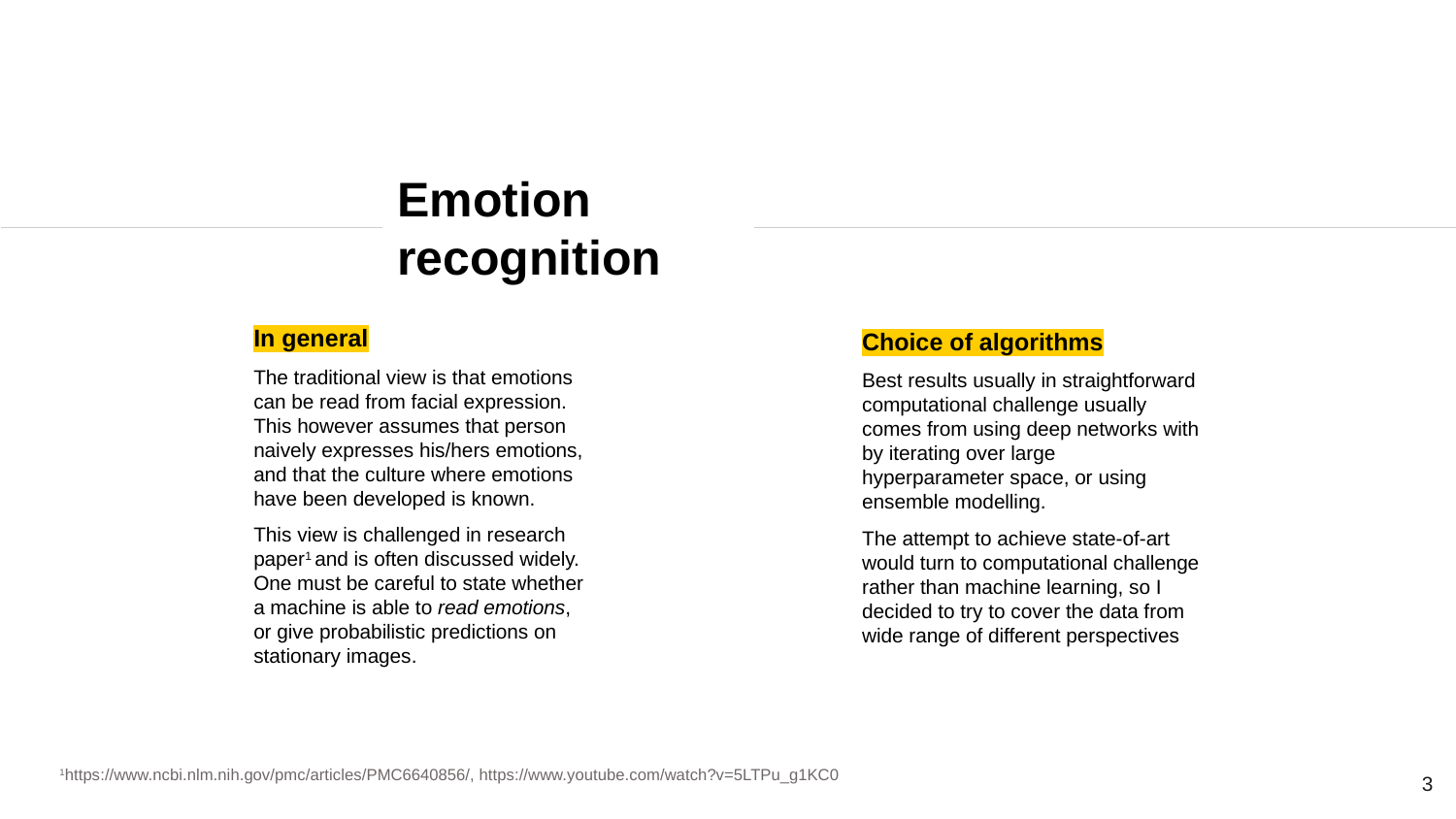

Emotion recognition
In general
The traditional view is that emotions can be read from facial expression. This however assumes that person naively expresses his/hers emotions, and that the culture where emotions have been developed is known.
This view is challenged in research paper1 and is often discussed widely. One must be careful to state whether a machine is able to read emotions, or give probabilistic predictions on stationary images.
Choice of algorithms
Best results usually in straightforward computational challenge usually comes from using deep networks with by iterating over large hyperparameter space, or using ensemble modelling.
The attempt to achieve state-of-art would turn to computational challenge rather than machine learning, so I decided to try to cover the data from wide range of different perspectives
3
1https://www.ncbi.nlm.nih.gov/pmc/articles/PMC6640856/, https://www.youtube.com/watch?v=5LTPu_g1KC0